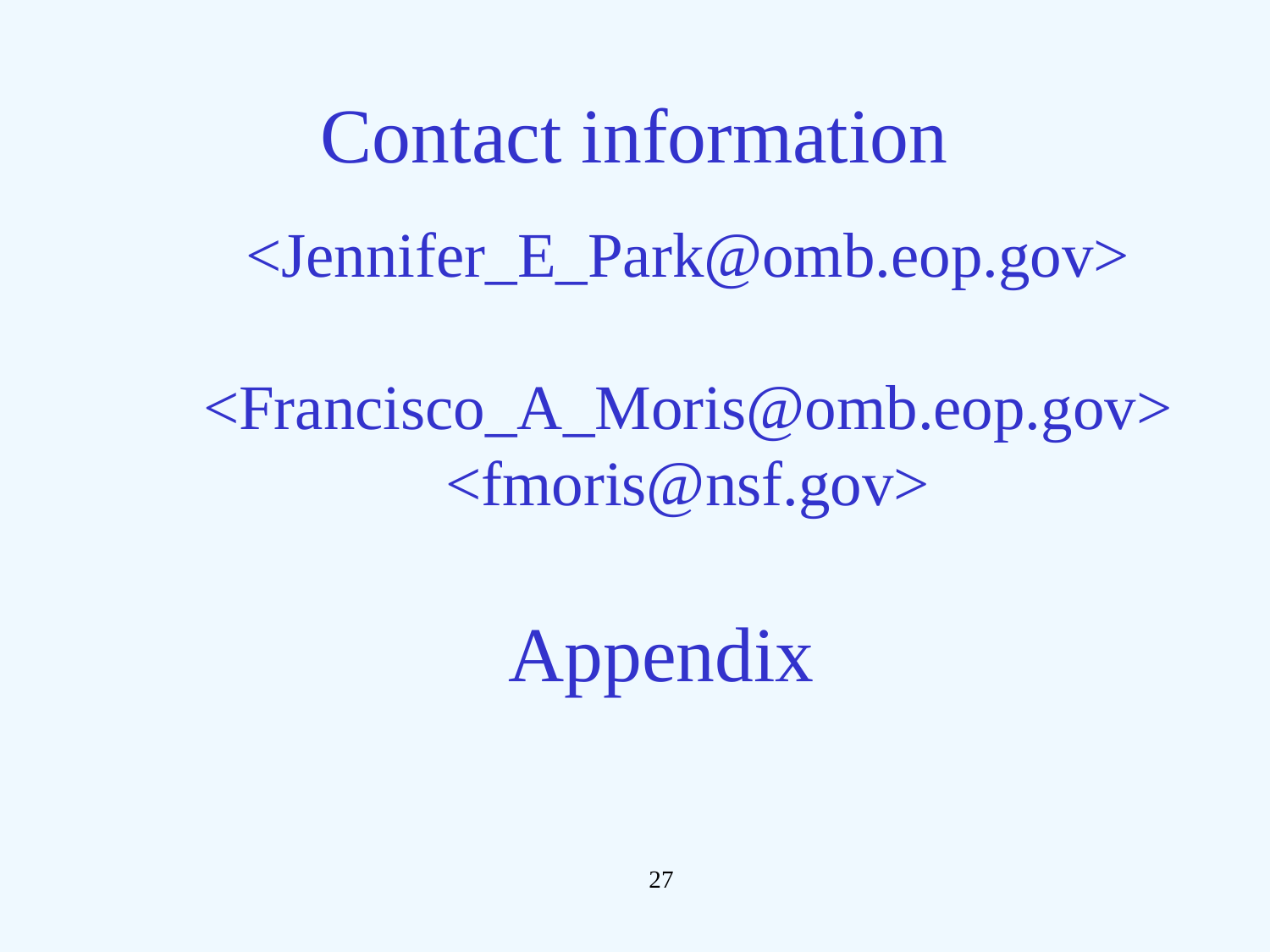

# Contact information
<Jennifer_E_Park@omb.eop.gov>
<Francisco_A_Moris@omb.eop.gov>
<fmoris@nsf.gov>
Appendix
27